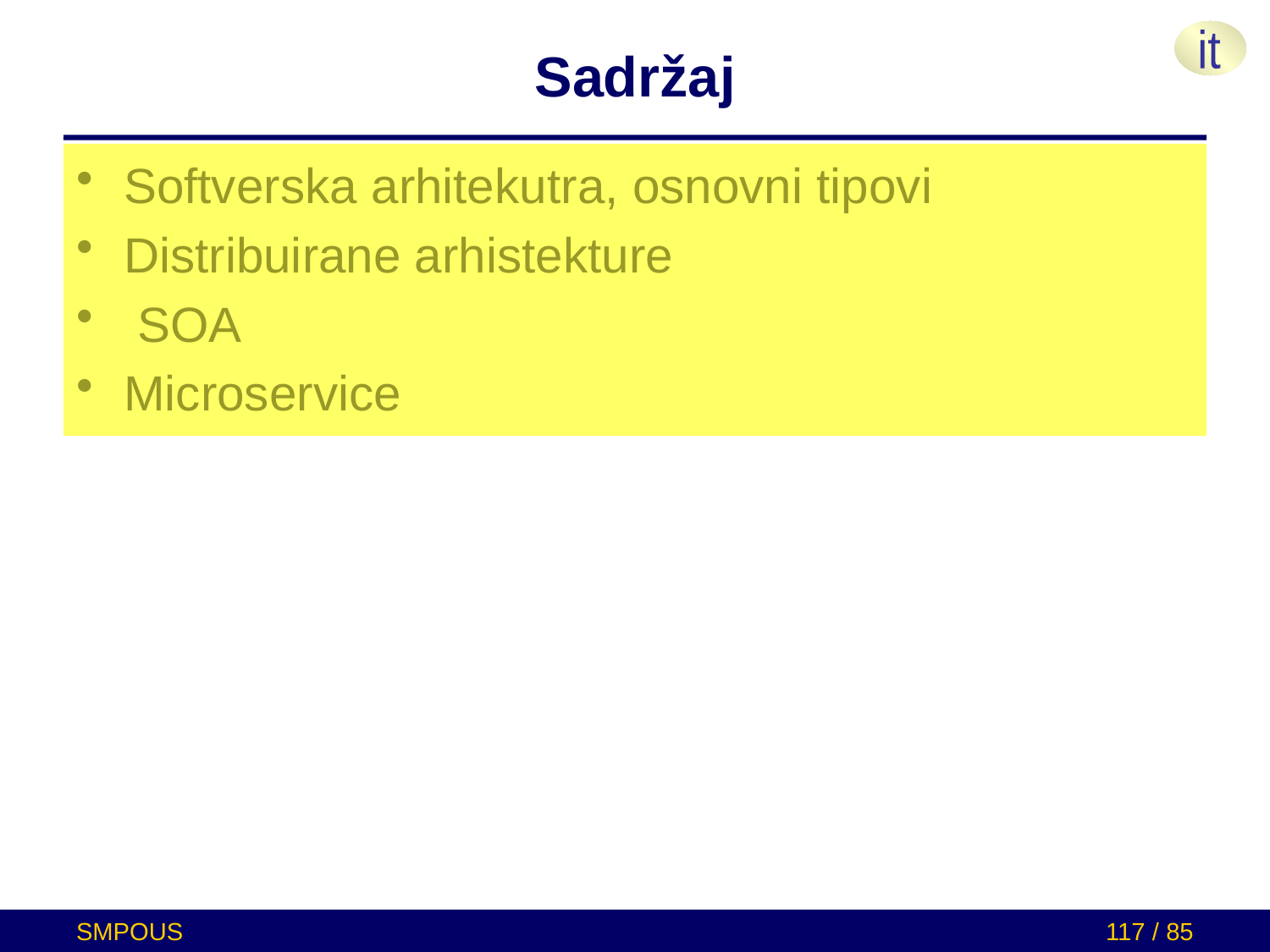

# Sadržaj

Softverska arhitekutra, osnovni tipovi
Distribuirane arhistekture
 SOA
Microservice
SMPOUS
117 / 85